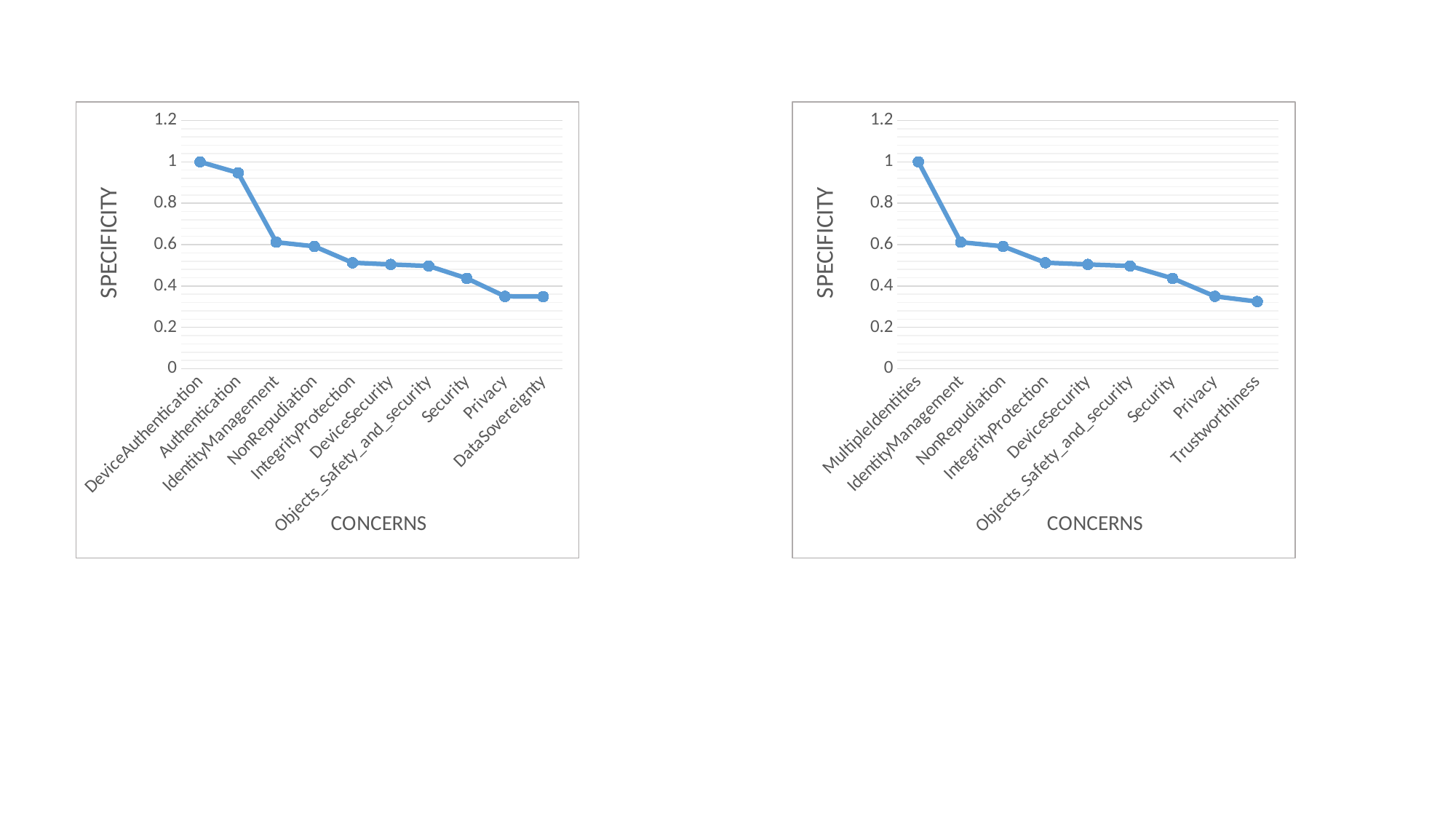

### Chart

| Category |  |
|---|---|
| DeviceAuthentication | 1.0 |
| Authentication | 0.946772480999074 |
| IdentityManagement | 0.6117014485590544 |
| NonRepudiation | 0.5914360306746717 |
| IntegrityProtection | 0.5122731587993049 |
| DeviceSecurity | 0.5040959048885033 |
| Objects_Safety_and_security | 0.4965738482722871 |
| Security | 0.43684113465756064 |
| Privacy | 0.3499078684574007 |
| DataSovereignty | 0.348806566879609 |

### Chart

| Category |  |
|---|---|
| MultipleIdentities | 1.0 |
| IdentityManagement | 0.6117014485590544 |
| NonRepudiation | 0.5914360306746717 |
| IntegrityProtection | 0.5122731587993049 |
| DeviceSecurity | 0.5040959048885033 |
| Objects_Safety_and_security | 0.4965738482722871 |
| Security | 0.43684113465756064 |
| Privacy | 0.3499078684574007 |
| Trustworthiness | 0.324899241712611 |